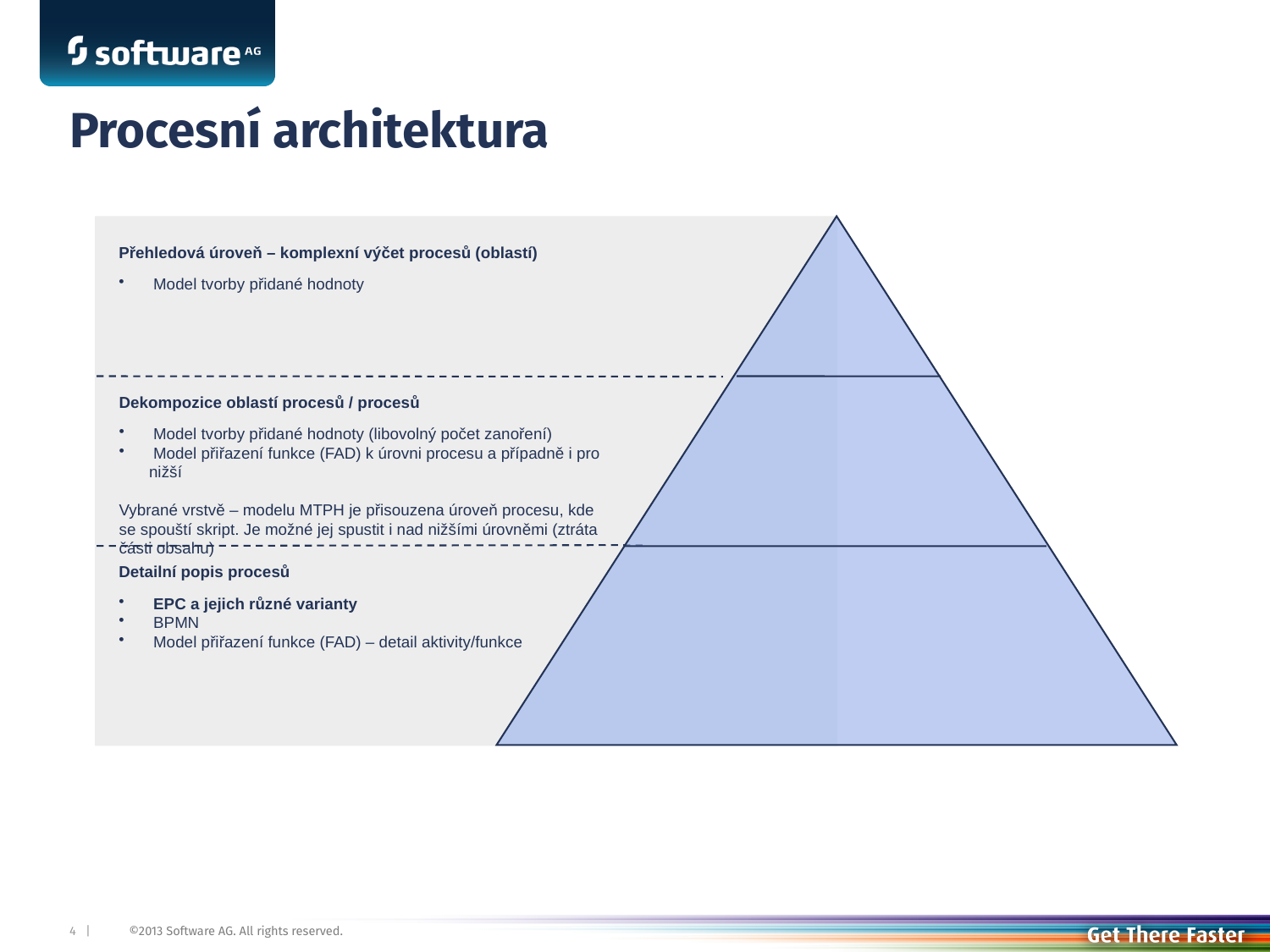

Procesní architektura

Přehledová úroveň – komplexní výčet procesů (oblastí)
 Model tvorby přidané hodnoty

Dekompozice oblastí procesů / procesů

 Model tvorby přidané hodnoty (libovolný počet zanoření)
 Model přiřazení funkce (FAD) k úrovni procesu a případně i pro nižší

Vybrané vrstvě – modelu MTPH je přisouzena úroveň procesu, kde se spouští skript. Je možné jej spustit i nad nižšími úrovněmi (ztráta části obsahu)

Detailní popis procesů
 EPC a jejich různé varianty
 BPMN
 Model přiřazení funkce (FAD) – detail aktivity/funkce
4